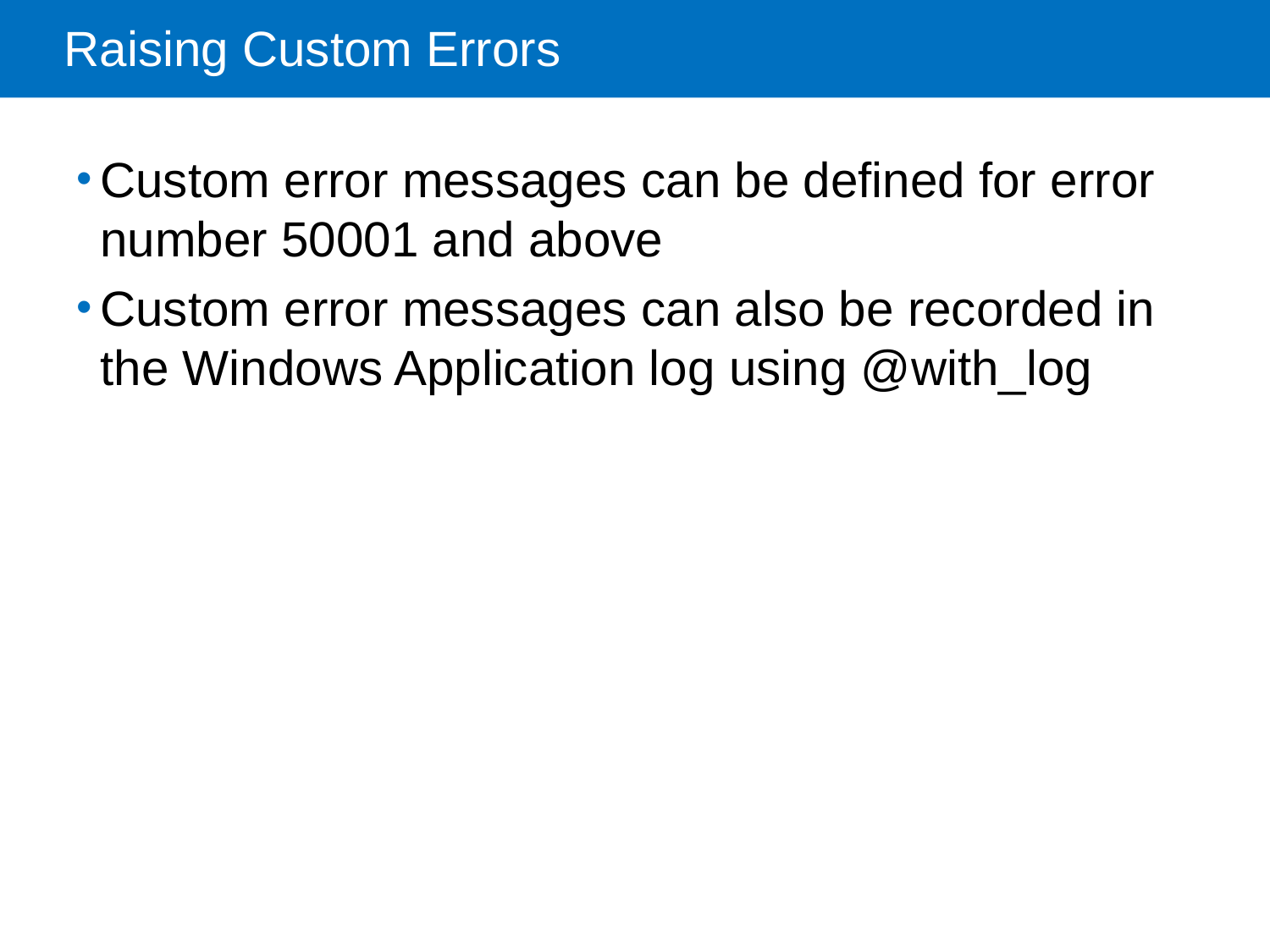

# Raising Custom Errors
Custom error messages can be defined for error number 50001 and above
Custom error messages can also be recorded in the Windows Application log using @with_log